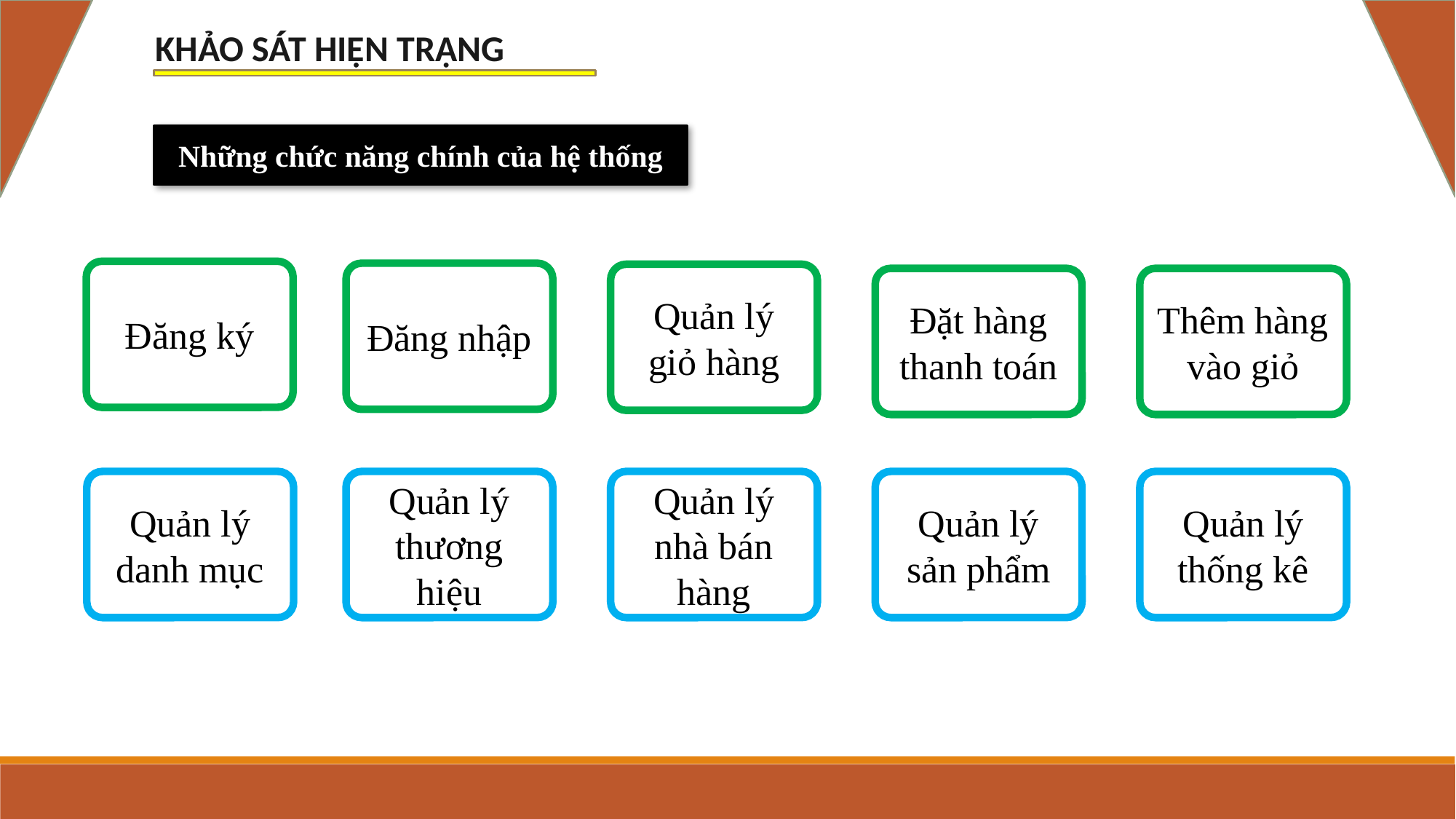

KHẢO SÁT HIỆN TRẠNG

Những chức năng chính của hệ thống
Đăng ký
Đăng nhập
Quản lý giỏ hàng
Đặt hàng thanh toán
Thêm hàng vào giỏ
Quản lý danh mục
Quản lý thương hiệu
Quản lý nhà bán hàng
Quản lý sản phẩm
Quản lý thống kê